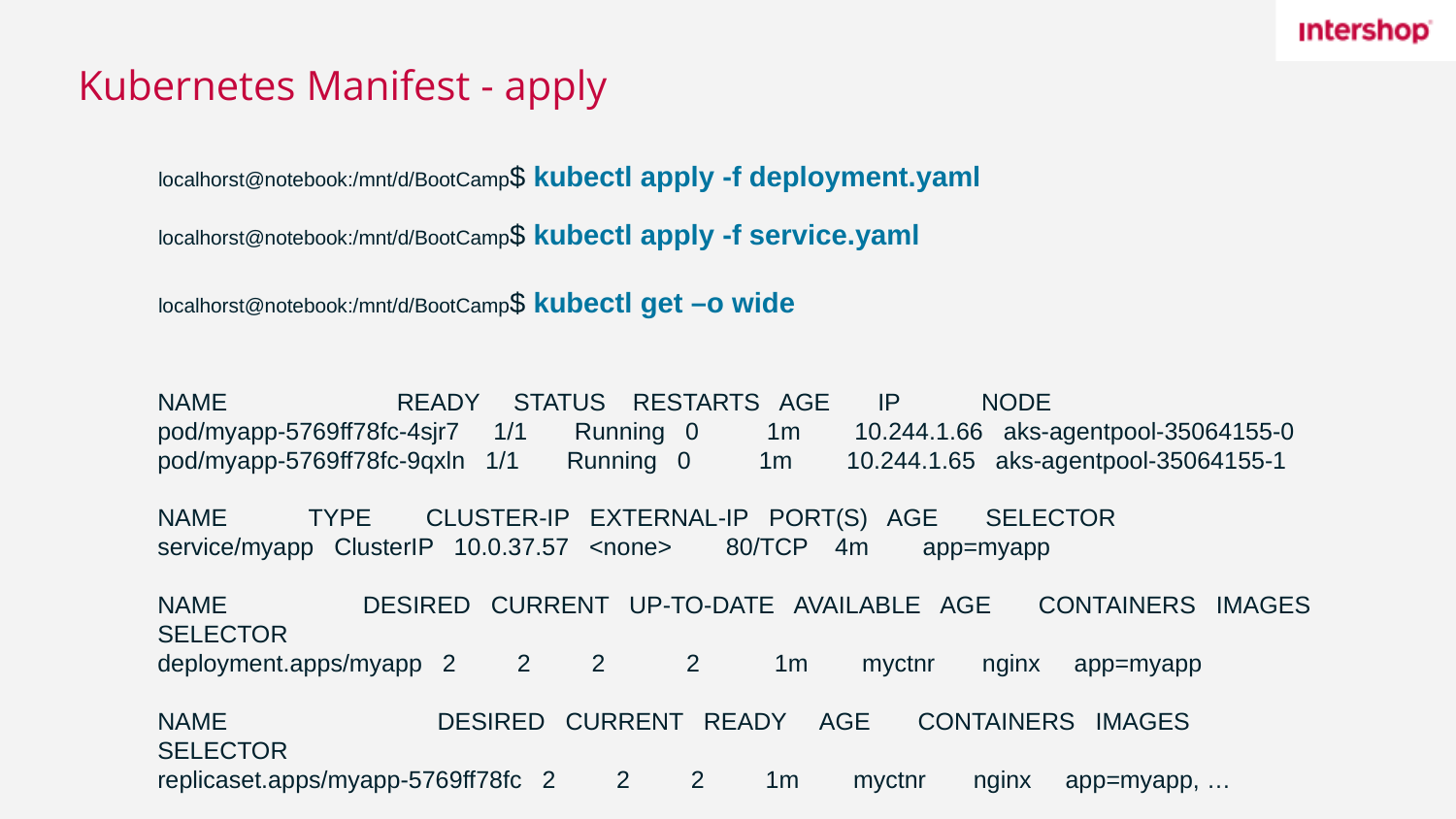

# Kubernetes Manifest - apply
localhorst@notebook:/mnt/d/BootCamp$ kubectl apply -f deployment.yaml

localhorst@notebook:/mnt/d/BootCamp$ kubectl apply -f service.yaml

localhorst@notebook:/mnt/d/BootCamp$ kubectl get –o wide

NAME                         READY     STATUS    RESTARTS   AGE       IP            NODE
pod/myapp-5769ff78fc-4sjr7     1/1       Running   0          1m        10.244.1.66   aks-agentpool-35064155-0
pod/myapp-5769ff78fc-9qxln   1/1       Running   0          1m        10.244.1.65   aks-agentpool-35064155-1

NAME            TYPE        CLUSTER-IP   EXTERNAL-IP   PORT(S)   AGE       SELECTOR
service/myapp   ClusterIP   10.0.37.57   <none>        80/TCP    4m        app=myapp

NAME                    DESIRED   CURRENT   UP-TO-DATE   AVAILABLE   AGE       CONTAINERS   IMAGES    SELECTOR
deployment.apps/myapp   2         2         2            2           1m        myctnr       nginx     app=myapp

NAME                               DESIRED   CURRENT   READY     AGE       CONTAINERS   IMAGES    SELECTOR
replicaset.apps/myapp-5769ff78fc   2         2         2         1m        myctnr       nginx     app=myapp, …
7